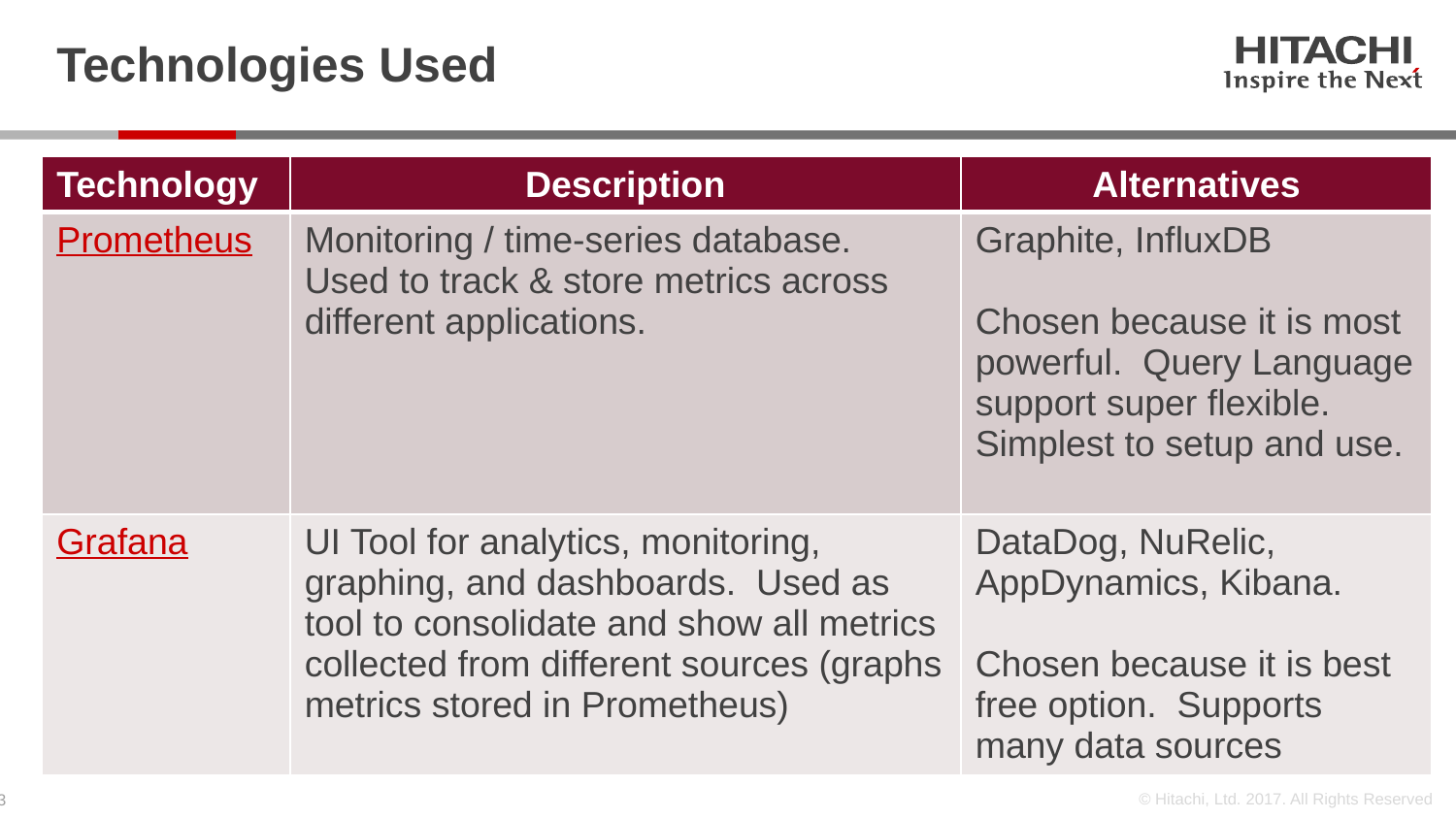

# Technologies Used

| Technology | Description | Alternatives |
| --- | --- | --- |
| Prometheus | Monitoring / time-series database. Used to track & store metrics across different applications. | Graphite, InfluxDB Chosen because it is most powerful. Query Language support super flexible. Simplest to setup and use. |
| Grafana | UI Tool for analytics, monitoring, graphing, and dashboards. Used as tool to consolidate and show all metrics collected from different sources (graphs metrics stored in Prometheus) | DataDog, NuRelic, AppDynamics, Kibana. Chosen because it is best free option. Supports many data sources |